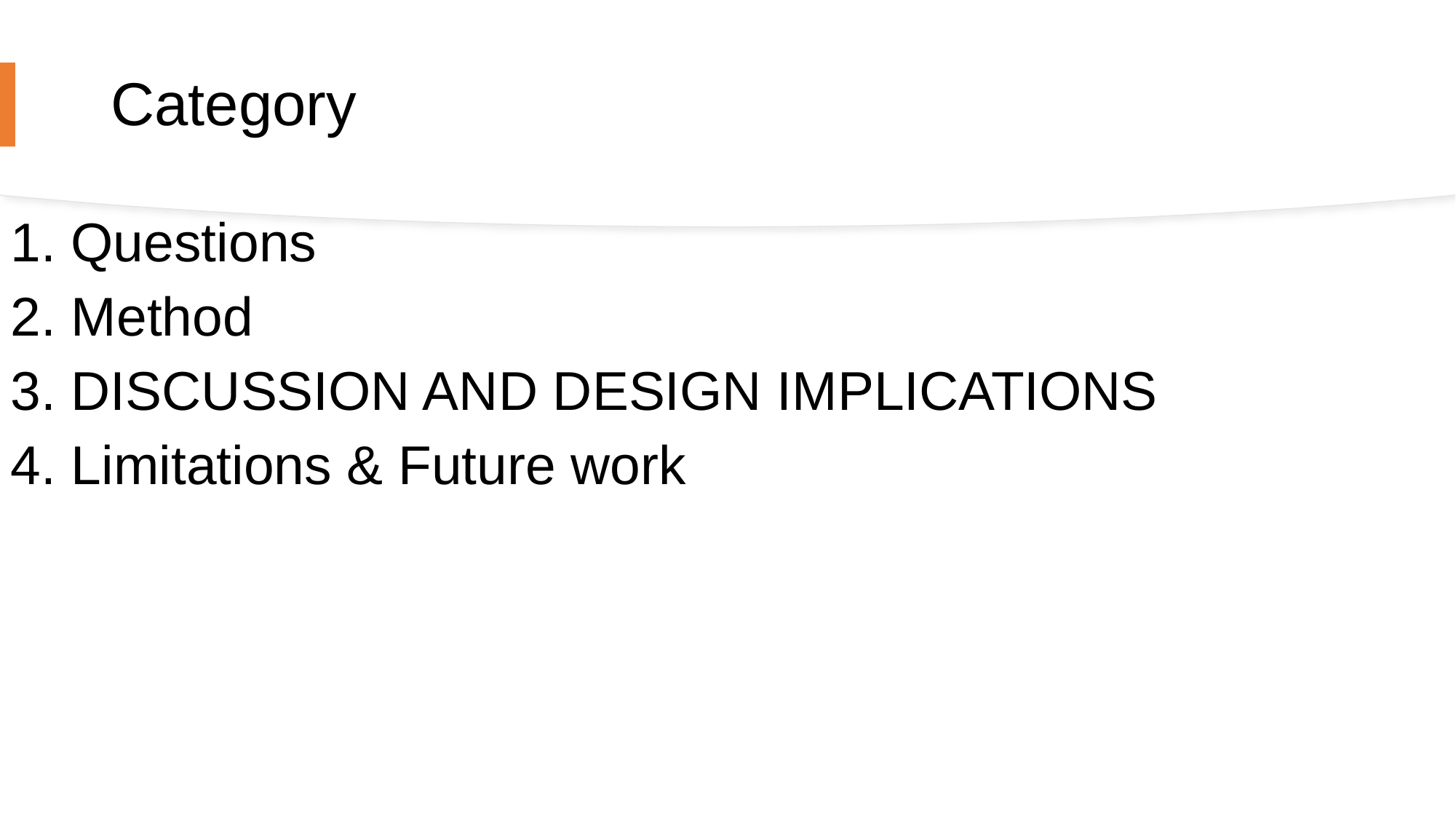

# Category

1. Questions
2. Method
3. DISCUSSION AND DESIGN IMPLICATIONS
4. Limitations & Future work